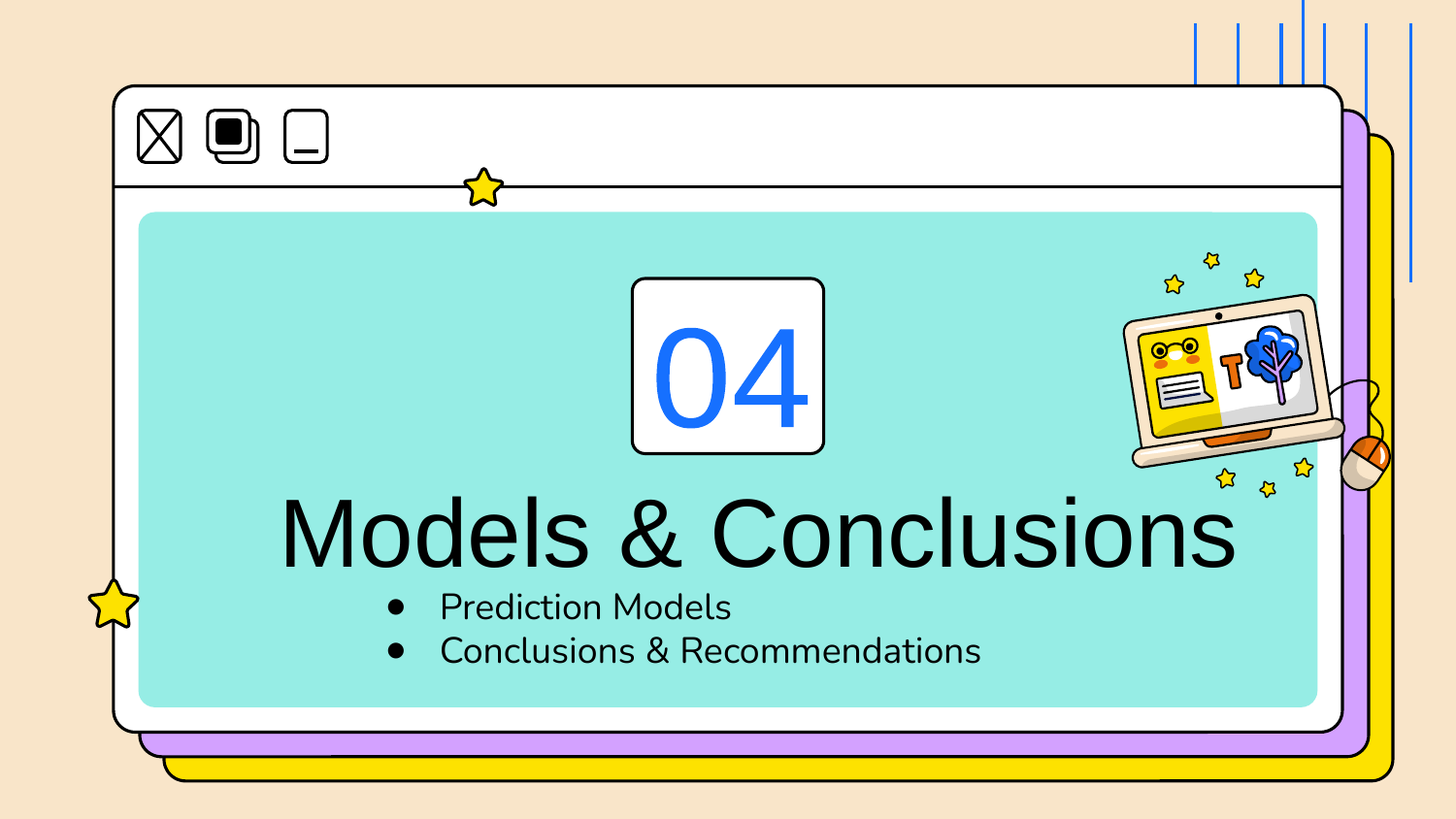

03
04
# Models & Conclusions

Prediction Models
Conclusions & Recommendations